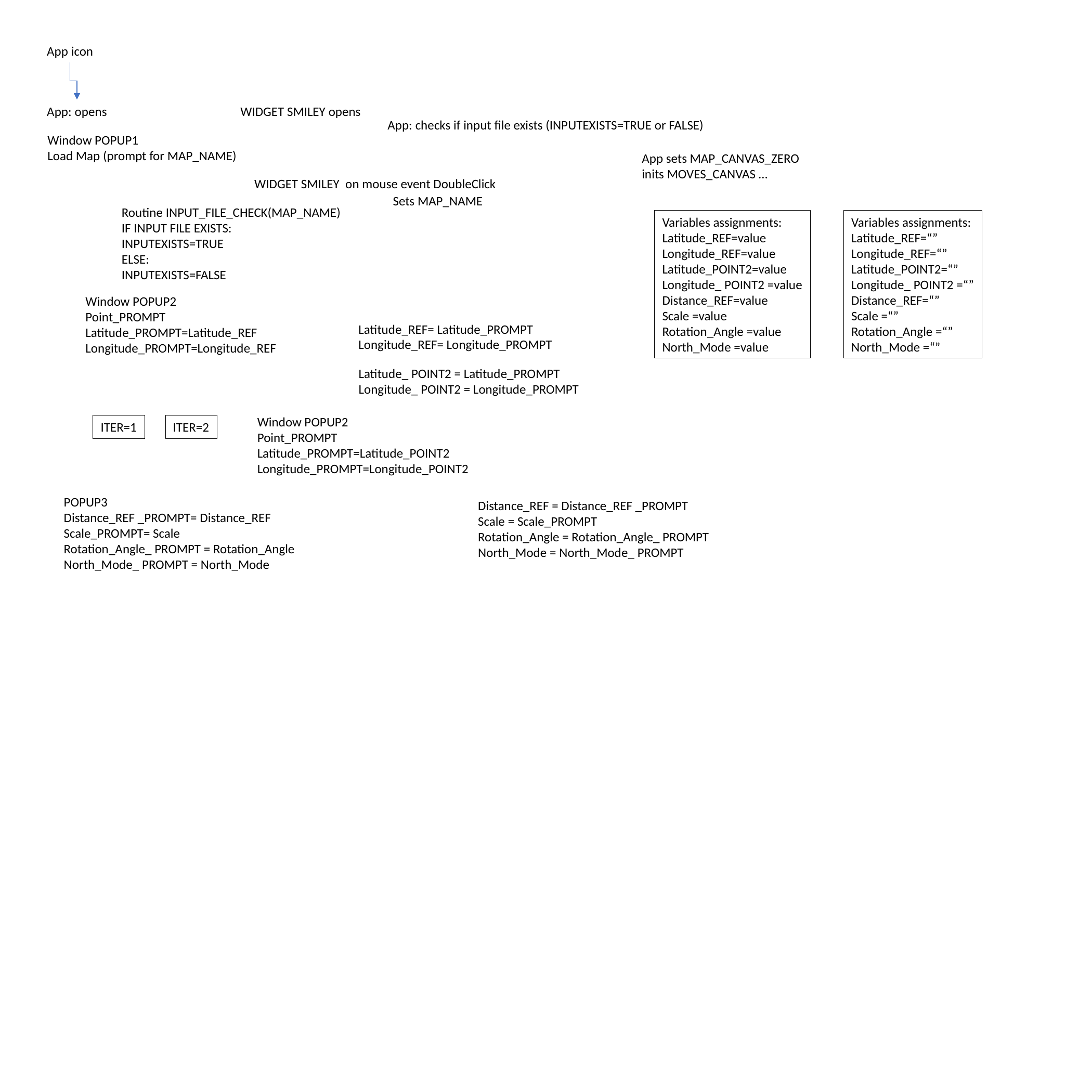

App icon
WIDGET SMILEY opens
App: opens
App: checks if input file exists (INPUTEXISTS=TRUE or FALSE)
Window POPUP1
Load Map (prompt for MAP_NAME)
App sets MAP_CANVAS_ZERO
inits MOVES_CANVAS …
WIDGET SMILEY  on mouse event DoubleClick
Sets MAP_NAME
Routine INPUT_FILE_CHECK(MAP_NAME)
IF INPUT FILE EXISTS:
INPUTEXISTS=TRUE
ELSE:
INPUTEXISTS=FALSE
Variables assignments:
Latitude_REF=value
Longitude_REF=value
Latitude_POINT2=value
Longitude_ POINT2 =value
Distance_REF=value
Scale =value
Rotation_Angle =value
North_Mode =value
Variables assignments:
Latitude_REF=“”
Longitude_REF=“”
Latitude_POINT2=“”
Longitude_ POINT2 =“”
Distance_REF=“”
Scale =“”
Rotation_Angle =“”
North_Mode =“”
Window POPUP2
Point_PROMPT
Latitude_PROMPT=Latitude_REF
Longitude_PROMPT=Longitude_REF
Latitude_REF= Latitude_PROMPT
Longitude_REF= Longitude_PROMPT
Latitude_ POINT2 = Latitude_PROMPT
Longitude_ POINT2 = Longitude_PROMPT
Window POPUP2
Point_PROMPT
Latitude_PROMPT=Latitude_POINT2
Longitude_PROMPT=Longitude_POINT2
ITER=1
ITER=2
POPUP3
Distance_REF _PROMPT= Distance_REF
Scale_PROMPT= Scale
Rotation_Angle_ PROMPT = Rotation_Angle
North_Mode_ PROMPT = North_Mode
Distance_REF = Distance_REF _PROMPT
Scale = Scale_PROMPT
Rotation_Angle = Rotation_Angle_ PROMPT
North_Mode = North_Mode_ PROMPT